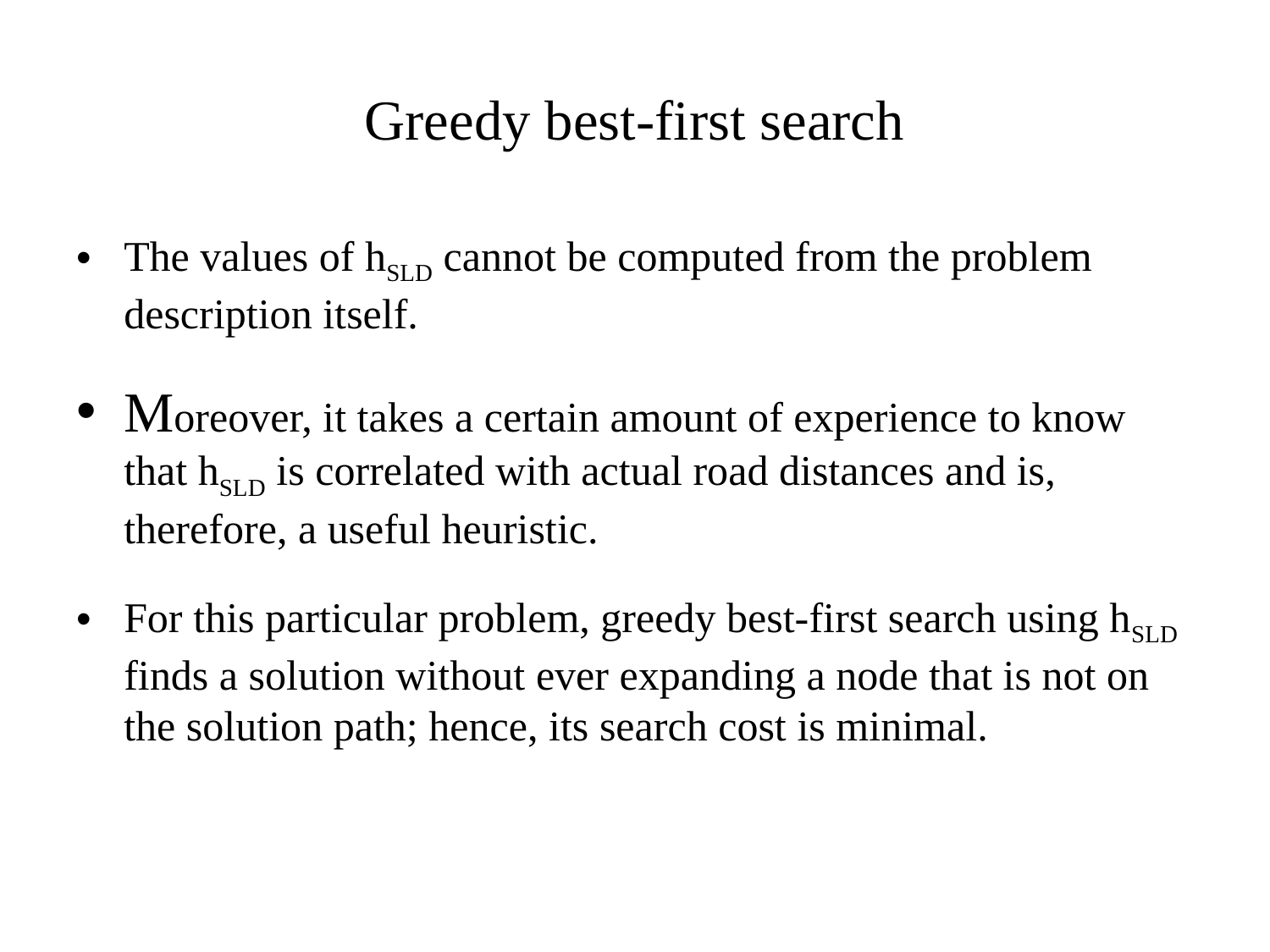

# Greedy best-first search
The values of hSLD cannot be computed from the problem description itself.

Moreover, it takes a certain amount of experience to know that hSLD is correlated with actual road distances and is, therefore, a useful heuristic.

For this particular problem, greedy best-first search using hSLD finds a solution without ever expanding a node that is not on the solution path; hence, its search cost is minimal.